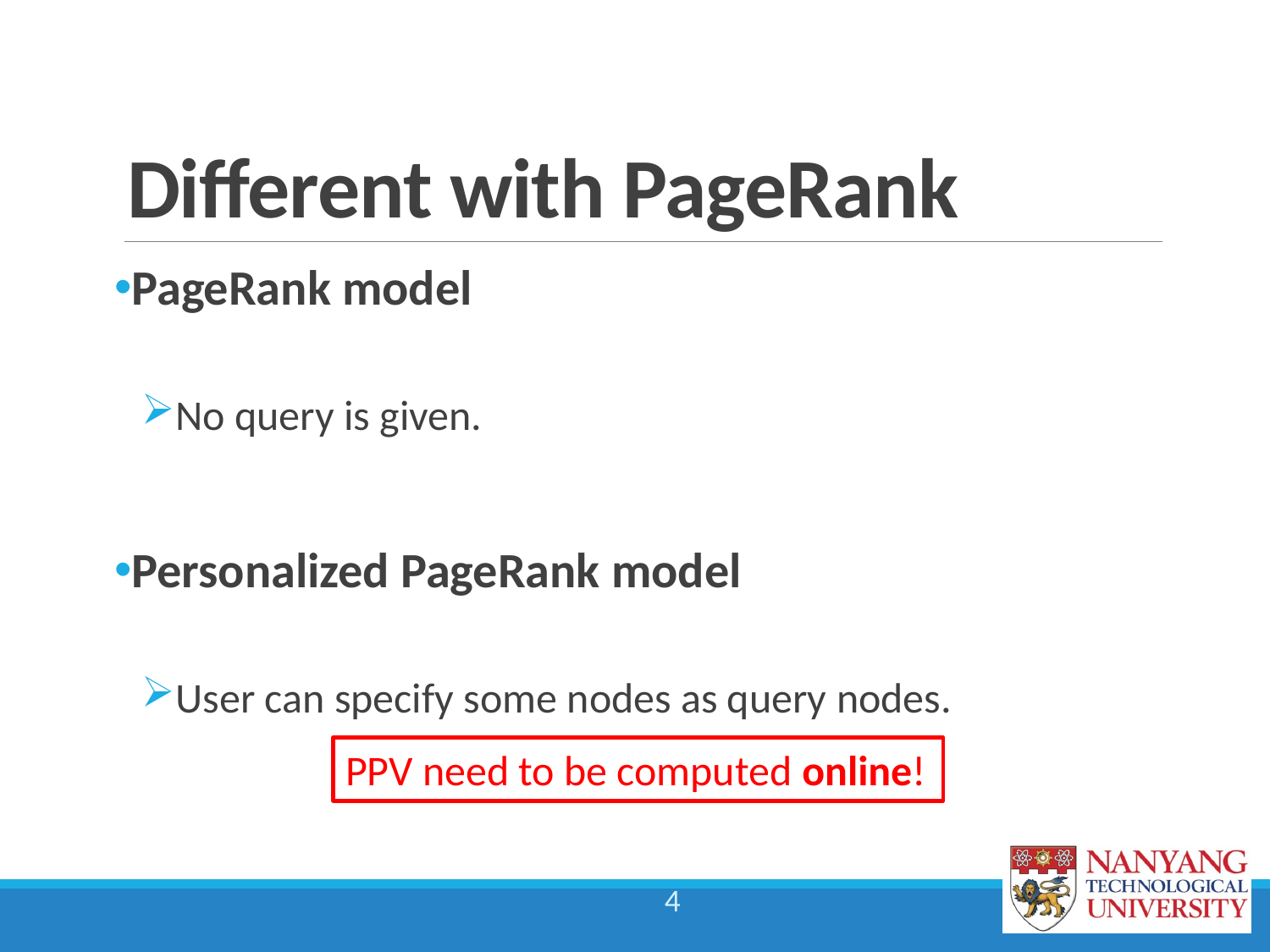

# Different with PageRank
PageRank model

No query is given.

Personalized PageRank model

User can specify some nodes as query nodes.

PPV need to be computed online!
4